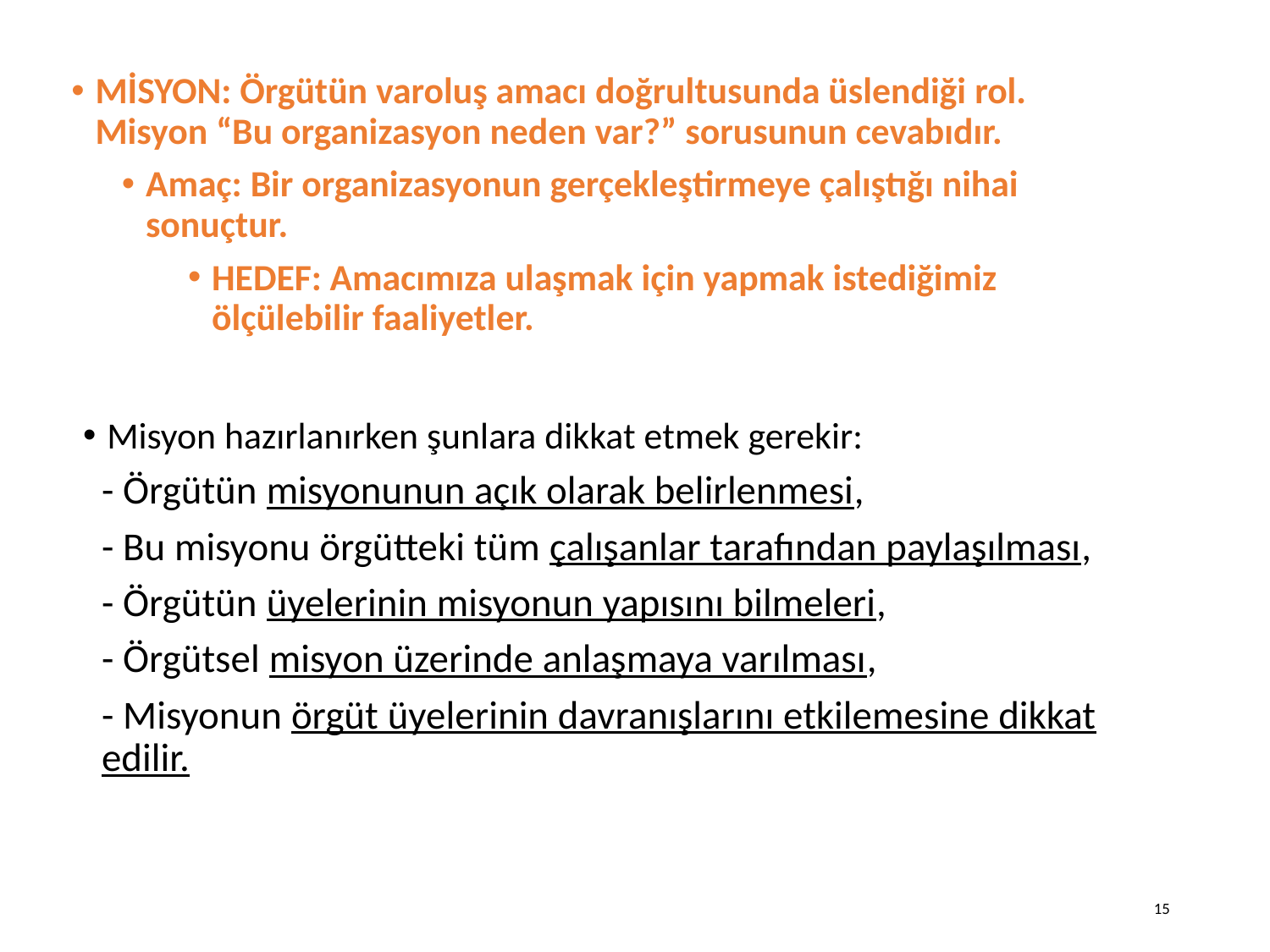

MİSYON: Örgütün varoluş amacı doğrultusunda üslendiği rol. Misyon “Bu organizasyon neden var?” sorusunun cevabıdır.
Amaç: Bir organizasyonun gerçekleştirmeye çalıştığı nihai sonuçtur.
HEDEF: Amacımıza ulaşmak için yapmak istediğimiz ölçülebilir faaliyetler.

Misyon hazırlanırken şunlara dikkat etmek gerekir:
- Örgütün misyonunun açık olarak belirlenmesi,
- Bu misyonu örgütteki tüm çalışanlar tarafından paylaşılması,
- Örgütün üyelerinin misyonun yapısını bilmeleri,
- Örgütsel misyon üzerinde anlaşmaya varılması,
- Misyonun örgüt üyelerinin davranışlarını etkilemesine dikkat edilir.
15